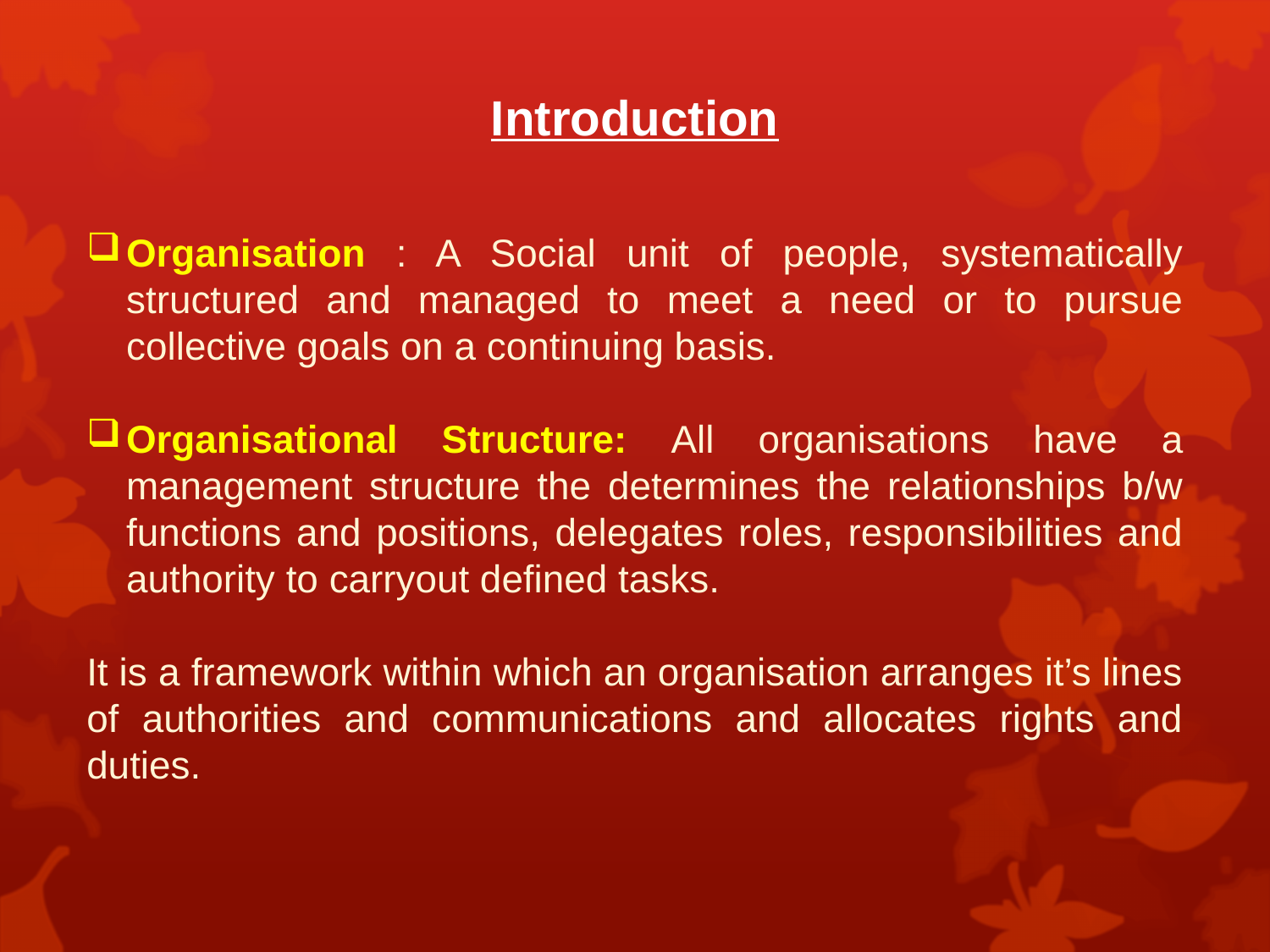

Introduction
Organisation : A Social unit of people, systematically structured and managed to meet a need or to pursue collective goals on a continuing basis.

Organisational Structure: All organisations have a management structure the determines the relationships b/w functions and positions, delegates roles, responsibilities and authority to carryout defined tasks.

It is a framework within which an organisation arranges it’s lines of authorities and communications and allocates rights and duties.